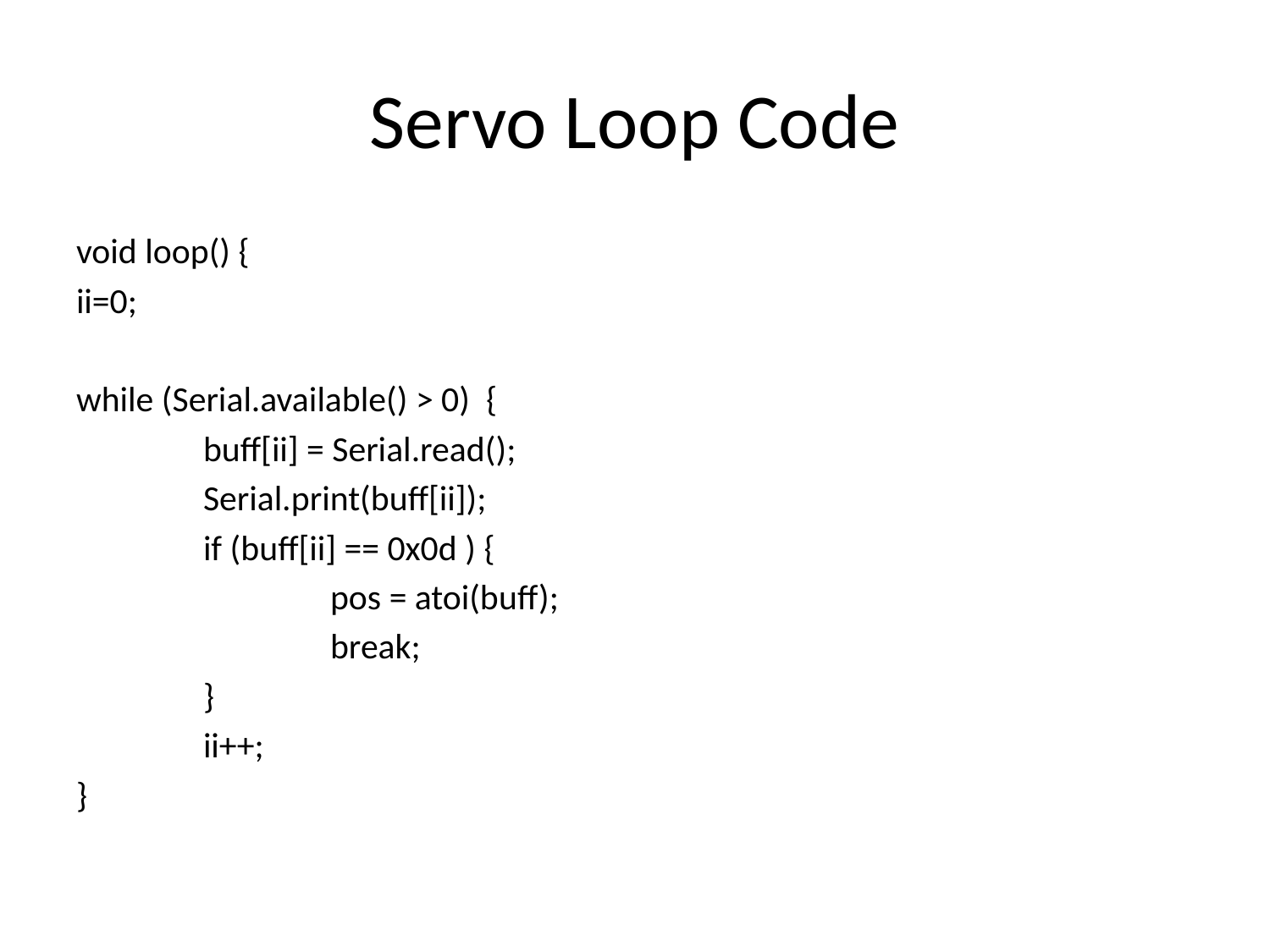

# Servo Loop Code
void loop() {
ii=0;

while (Serial.available() > 0)  {
	buff[ii] = Serial.read();
	Serial.print(buff[ii]);
	if (buff[ii] == 0x0d ) {
		pos = atoi(buff);
		break;
	}
	ii++;
}